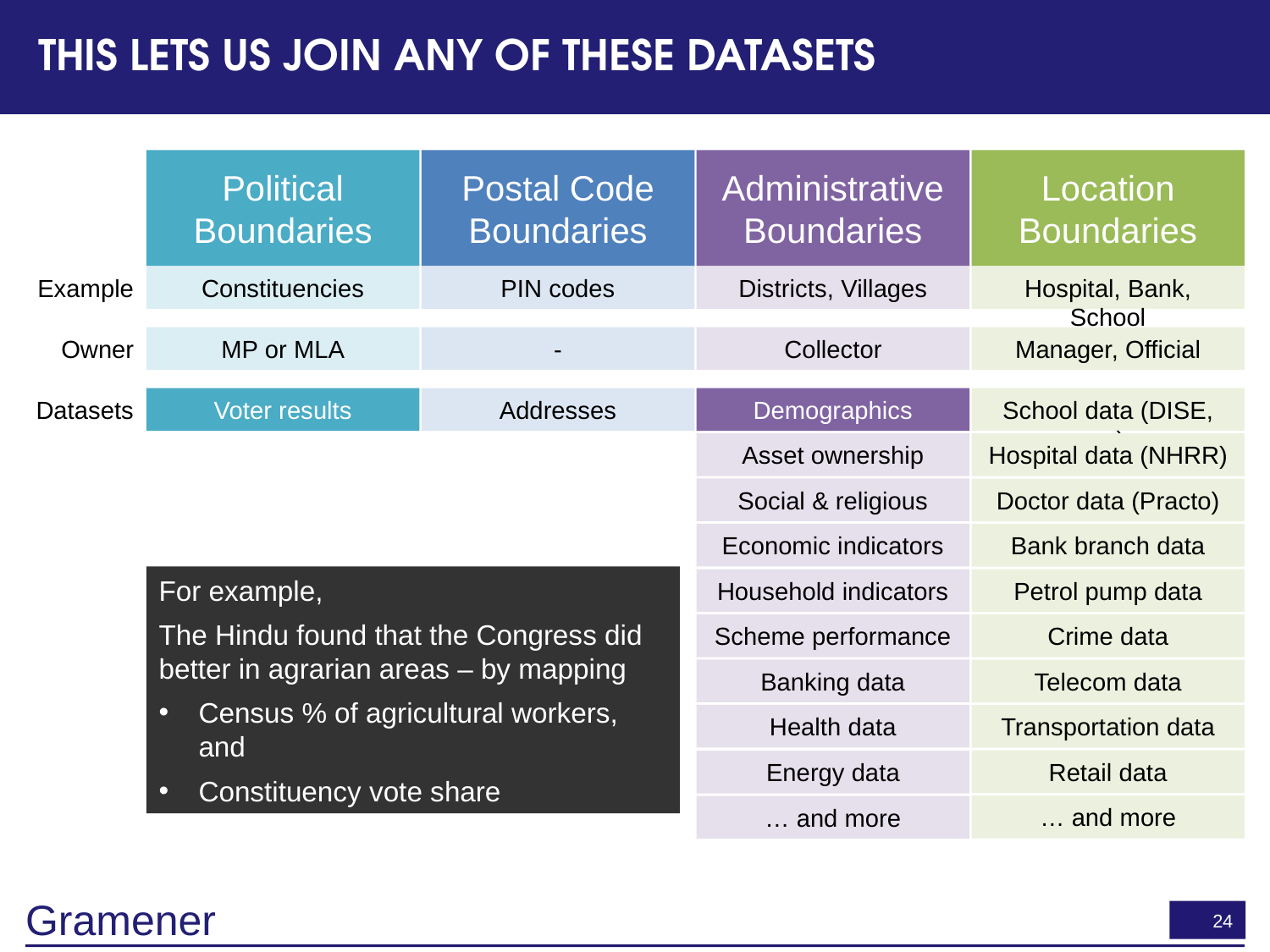

# This lets us join any of these datasets
Administrative Boundaries
Location Boundaries
Political Boundaries
Postal Code Boundaries
Example
Constituencies
PIN codes
Districts, Villages
Hospital, Bank, School
Owner
MP or MLA
-
Collector
Manager, Official
Datasets
Voter results
Addresses
Demographics
School data (DISE, …)
Asset ownership
Hospital data (NHRR)
Social & religious
Doctor data (Practo)
Economic indicators
Bank branch data
For example,
The Hindu found that the Congress did better in agrarian areas – by mapping
Census % of agricultural workers, and
Constituency vote share
Household indicators
Petrol pump data
Scheme performance
Crime data
Banking data
Telecom data
Health data
Transportation data
Retail data
Energy data
… and more
… and more